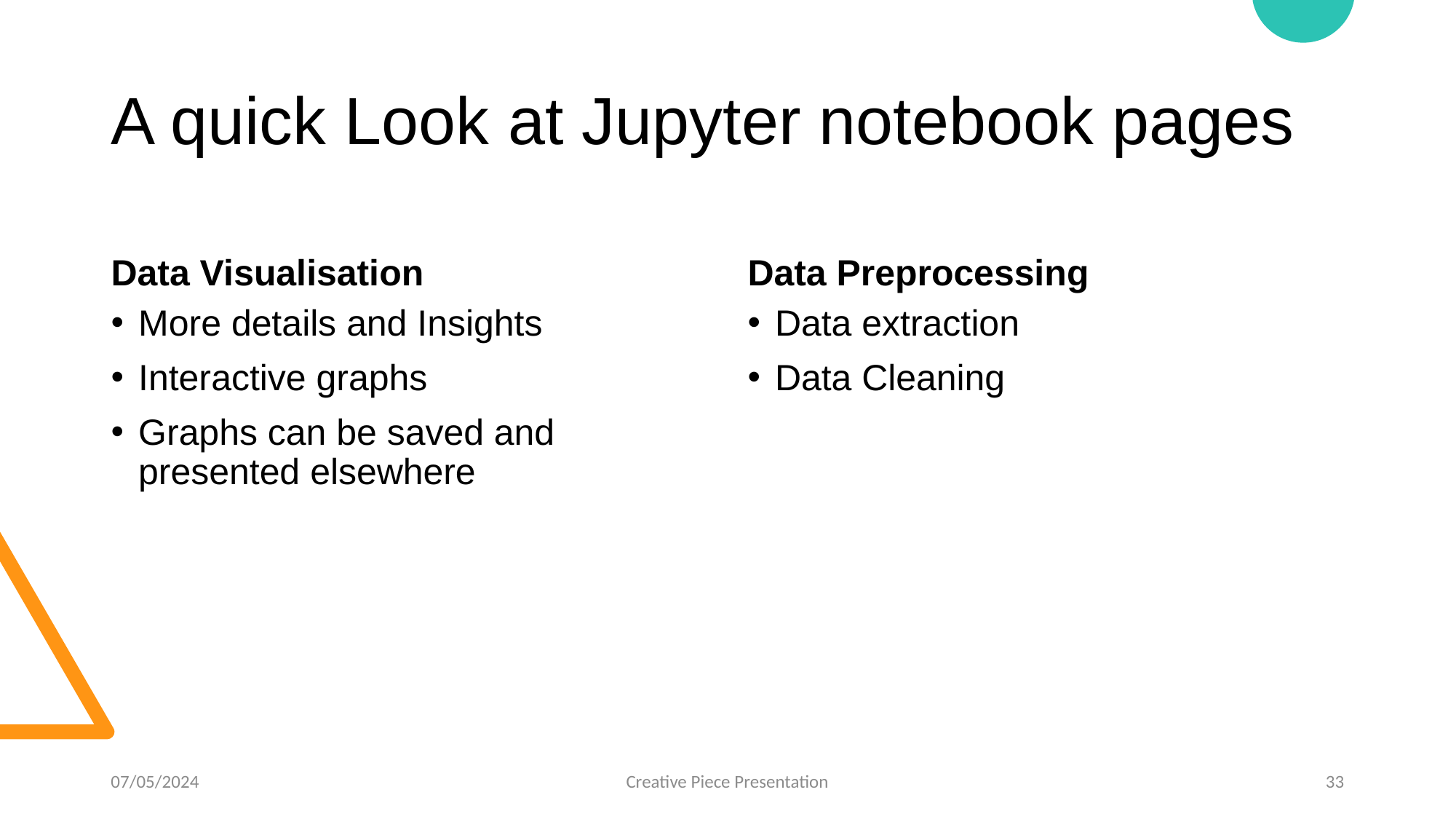

# A quick Look at Jupyter notebook pages
Data Visualisation
Data Preprocessing
More details and Insights
Interactive graphs
Graphs can be saved and presented elsewhere
Data extraction
Data Cleaning
07/05/2024
Creative Piece Presentation
33